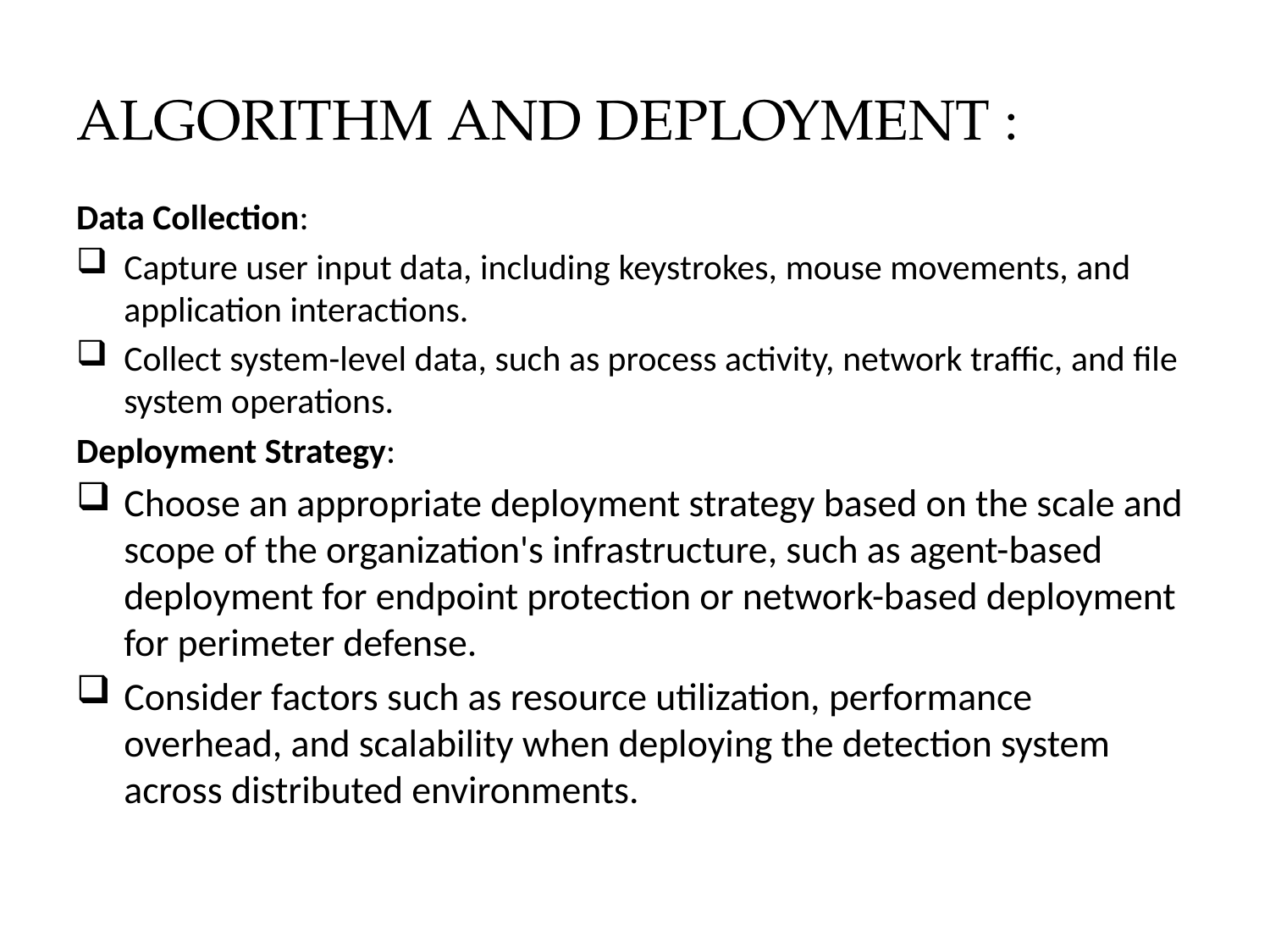

# ALGORITHM AND DEPLOYMENT :
Data Collection:
Capture user input data, including keystrokes, mouse movements, and application interactions.
Collect system-level data, such as process activity, network traffic, and file system operations.
Deployment Strategy:
Choose an appropriate deployment strategy based on the scale and scope of the organization's infrastructure, such as agent-based deployment for endpoint protection or network-based deployment for perimeter defense.
Consider factors such as resource utilization, performance overhead, and scalability when deploying the detection system across distributed environments.